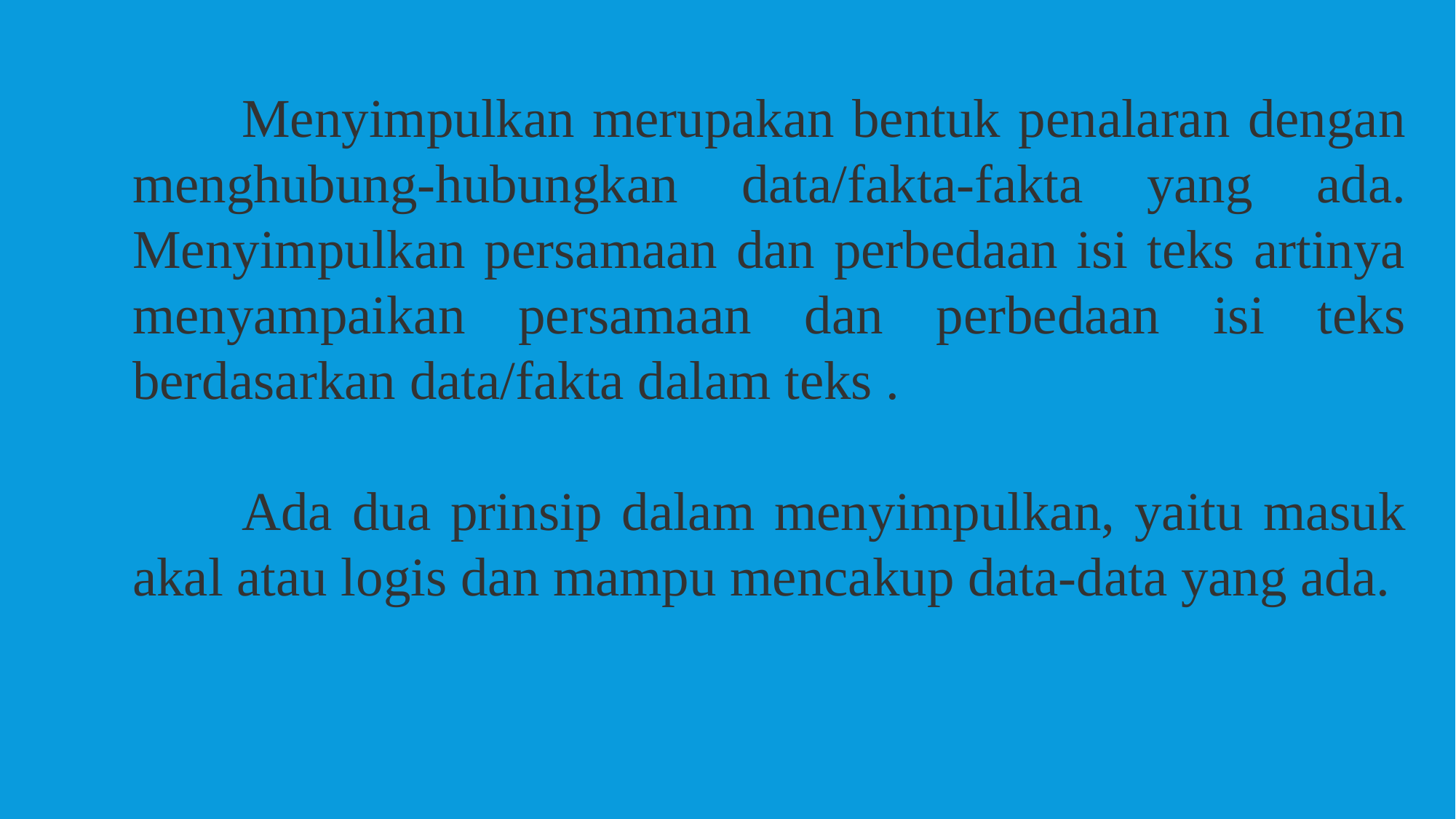

Menyimpulkan merupakan bentuk penalaran dengan menghubung-hubungkan data/fakta-fakta yang ada. Menyimpulkan persamaan dan perbedaan isi teks artinya menyampaikan persamaan dan perbedaan isi teks berdasarkan data/fakta dalam teks .

	Ada dua prinsip dalam menyimpulkan, yaitu masuk akal atau logis dan mampu mencakup data-data yang ada.